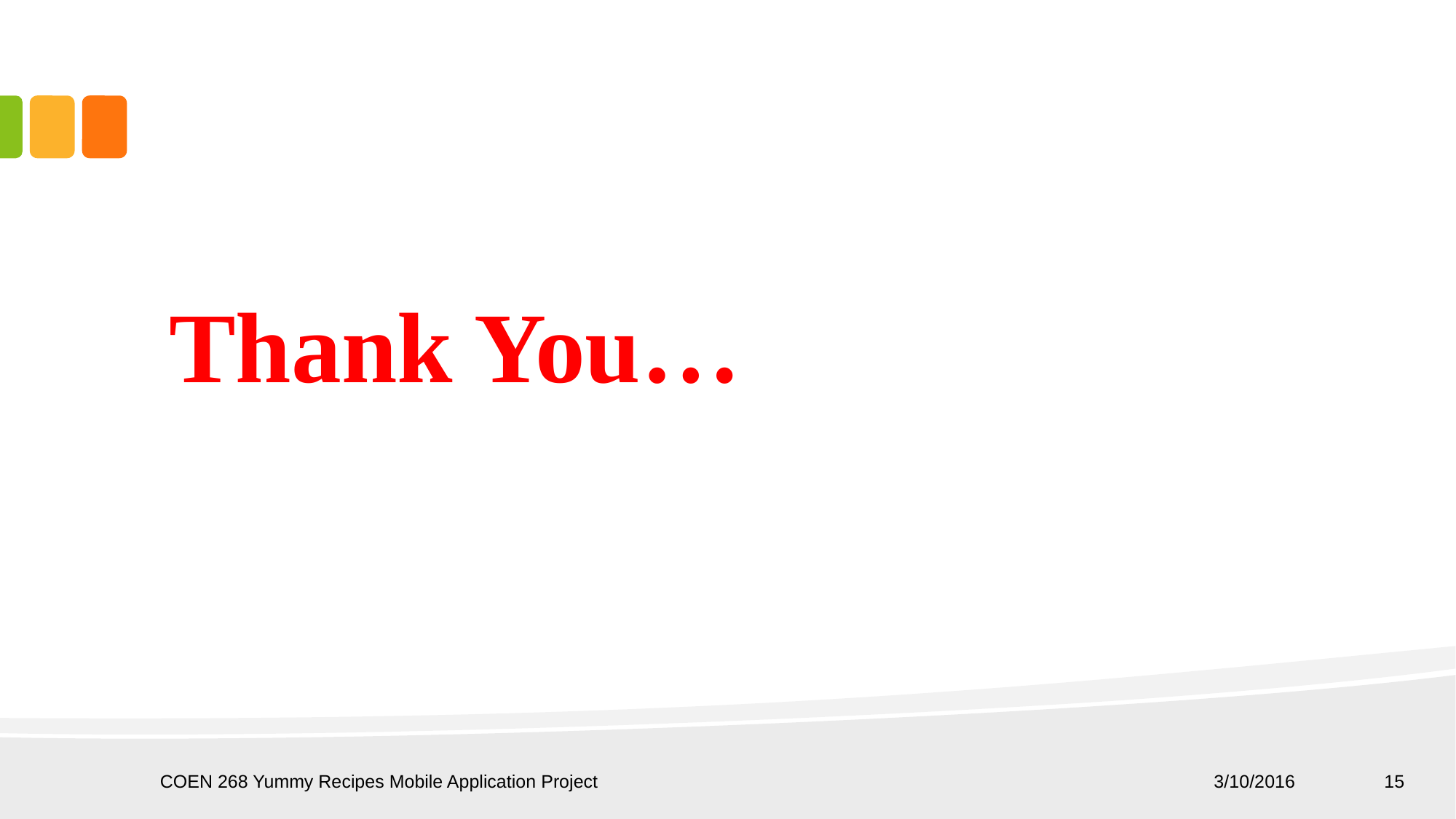

# Thank You…
COEN 268 Yummy Recipes Mobile Application Project
3/10/2016
15